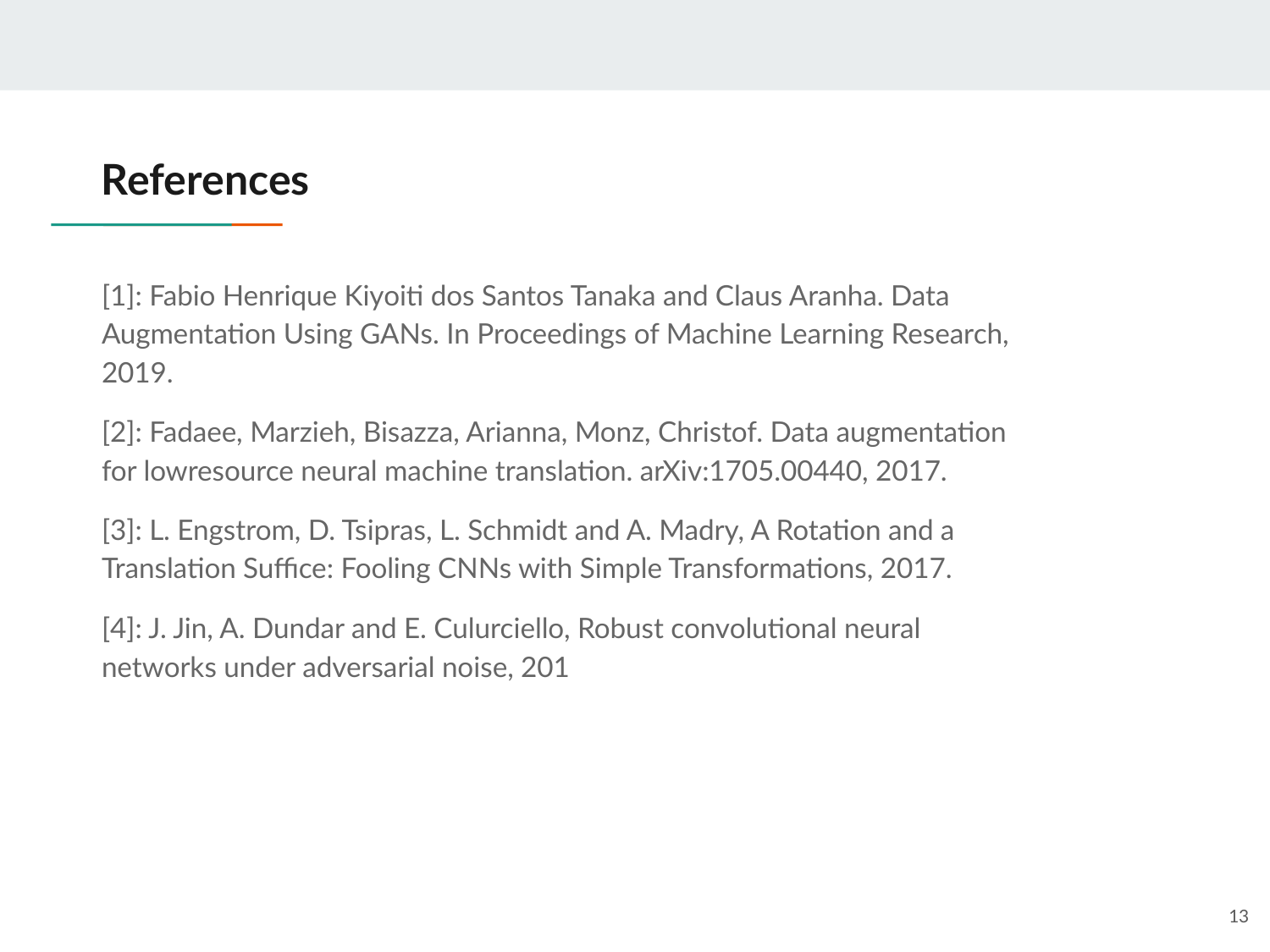

# References

[1]: Fabio Henrique Kiyoiti dos Santos Tanaka and Claus Aranha. Data Augmentation Using GANs. In Proceedings of Machine Learning Research, 2019.
[2]: Fadaee, Marzieh, Bisazza, Arianna, Monz, Christof. Data augmentation for lowresource neural machine translation. arXiv:1705.00440, 2017.
[3]: L. Engstrom, D. Tsipras, L. Schmidt and A. Madry, A Rotation and a Translation Suffice: Fooling CNNs with Simple Transformations, 2017.
[4]: J. Jin, A. Dundar and E. Culurciello, Robust convolutional neural networks under adversarial noise, 201

13